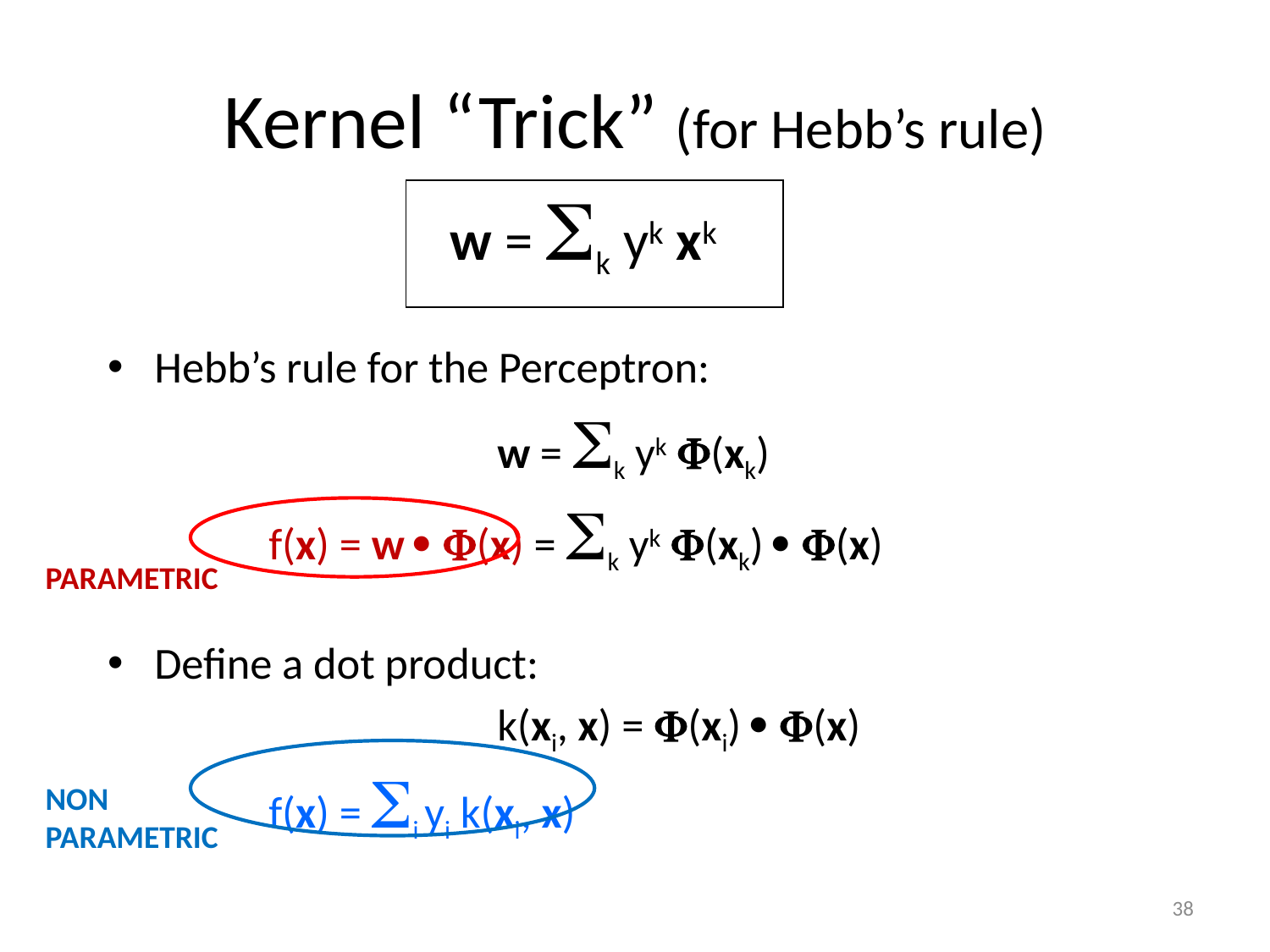

# Kernel “Trick” (for Hebb’s rule)
w = Σk yk xk

Hebb’s rule for the Perceptron:
				w = Σk yk Φ(xk)
		f(x) = w • Φ(x) = Σk yk Φ(xk) • Φ(x)

Define a dot product:
				k(xi, x) = Φ(xi) • Φ(x)
		f(x) = Σi yi k(xi, x)

PARAMETRIC

NON
PARAMETRIC
38